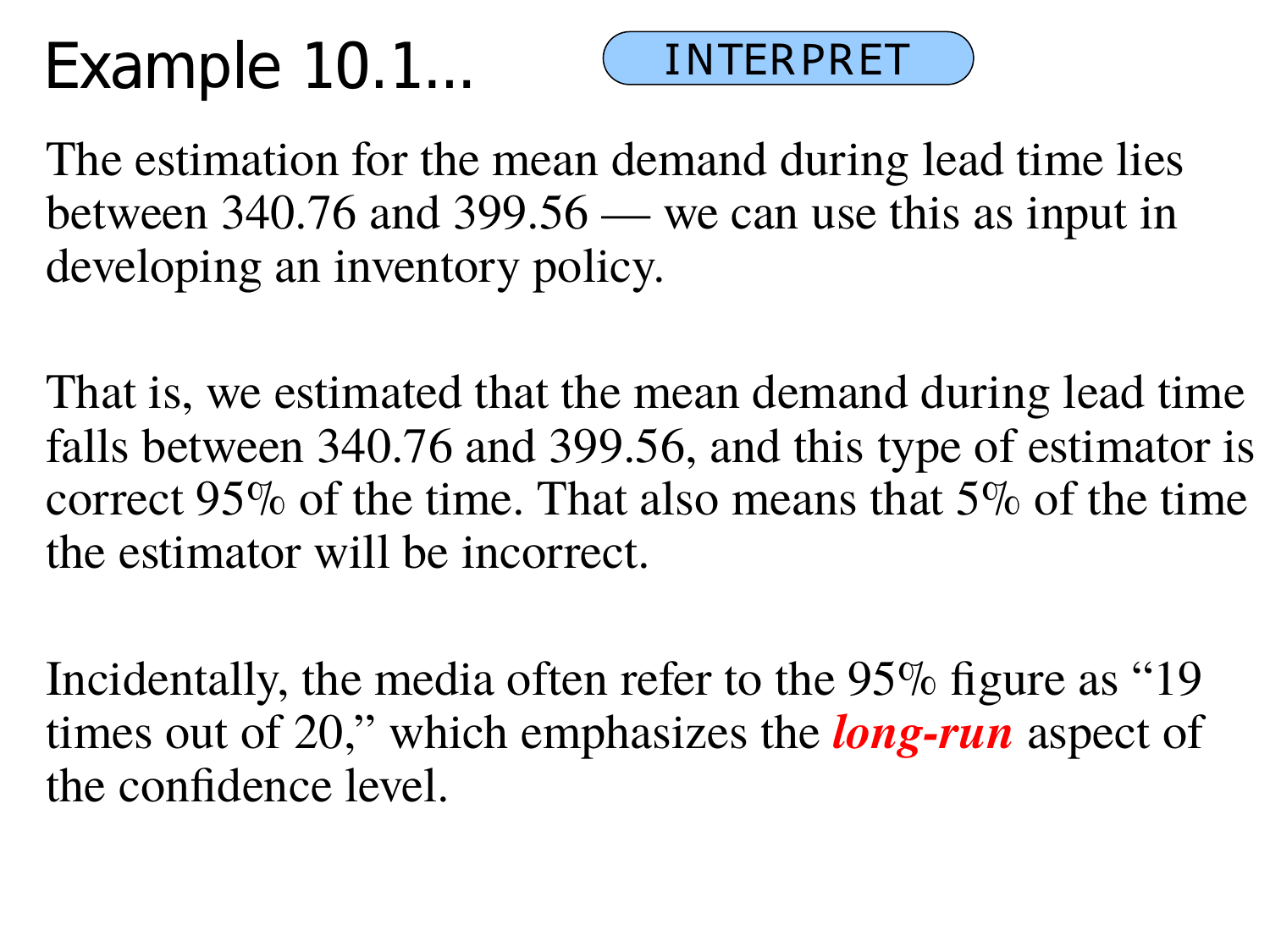

# Example 10.1…
INTERPRET
The estimation for the mean demand during lead time lies between 340.76 and 399.56 — we can use this as input in developing an inventory policy.

That is, we estimated that the mean demand during lead time falls between 340.76 and 399.56, and this type of estimator is correct 95% of the time. That also means that 5% of the time the estimator will be incorrect.

Incidentally, the media often refer to the 95% figure as “19 times out of 20,” which emphasizes the long-run aspect of the confidence level.